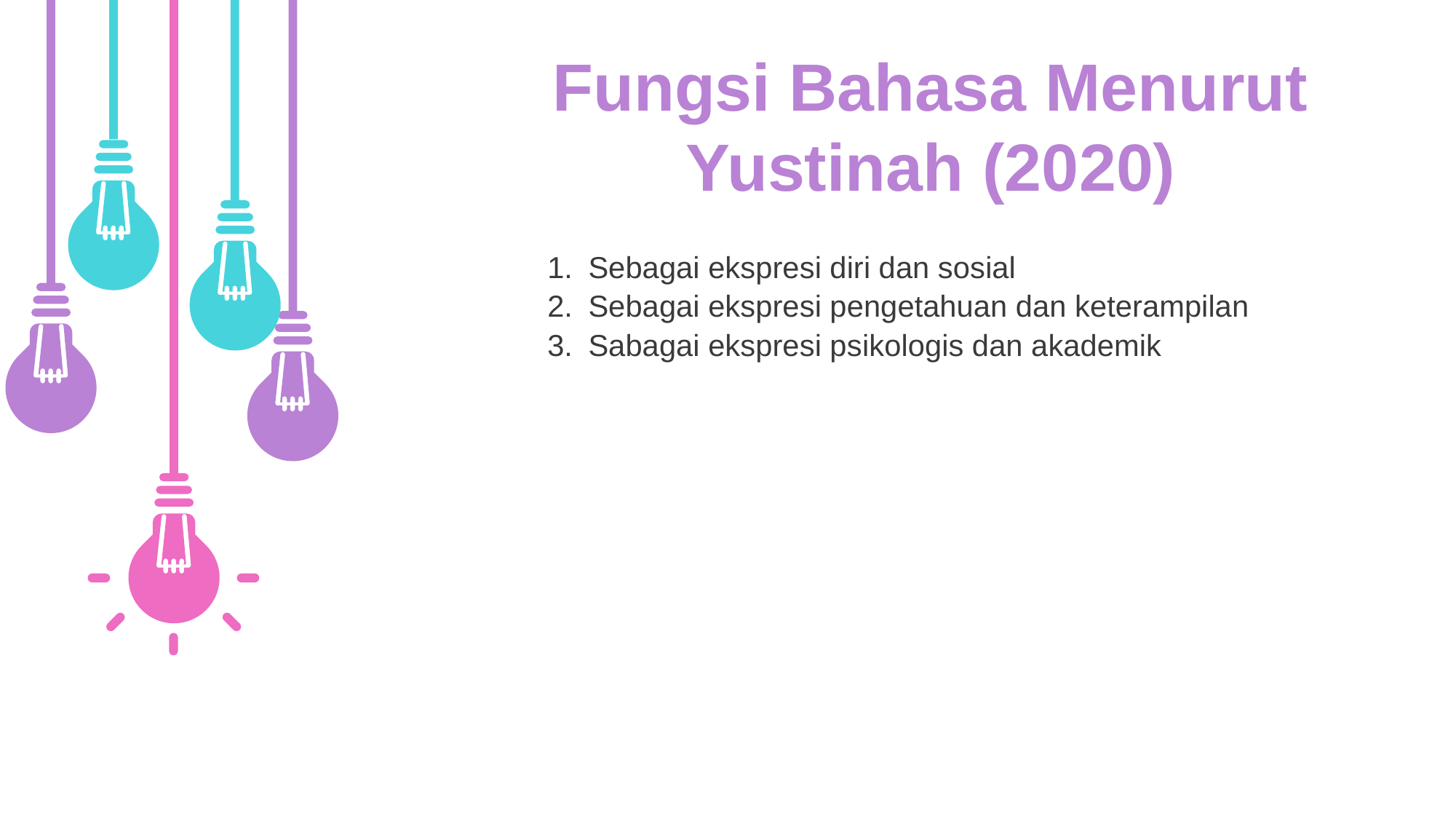

Fungsi Bahasa Menurut Yustinah (2020)
Sebagai ekspresi diri dan sosial
Sebagai ekspresi pengetahuan dan keterampilan
Sabagai ekspresi psikologis dan akademik